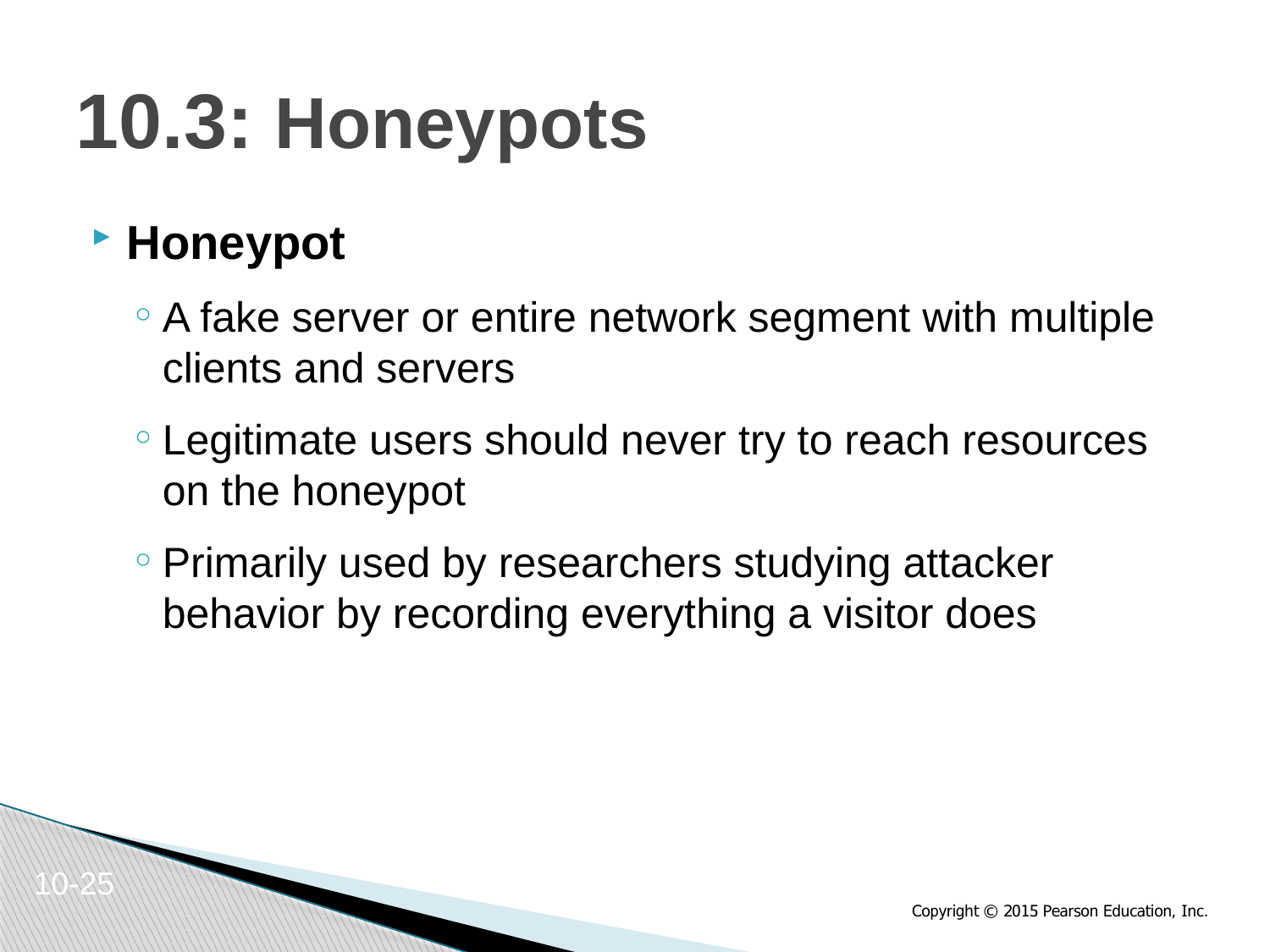

# 10.3: Honeypots
Honeypot
A fake server or entire network segment with multiple clients and servers
Legitimate users should never try to reach resources on the honeypot
Primarily used by researchers studying attacker behavior by recording everything a visitor does
10-25